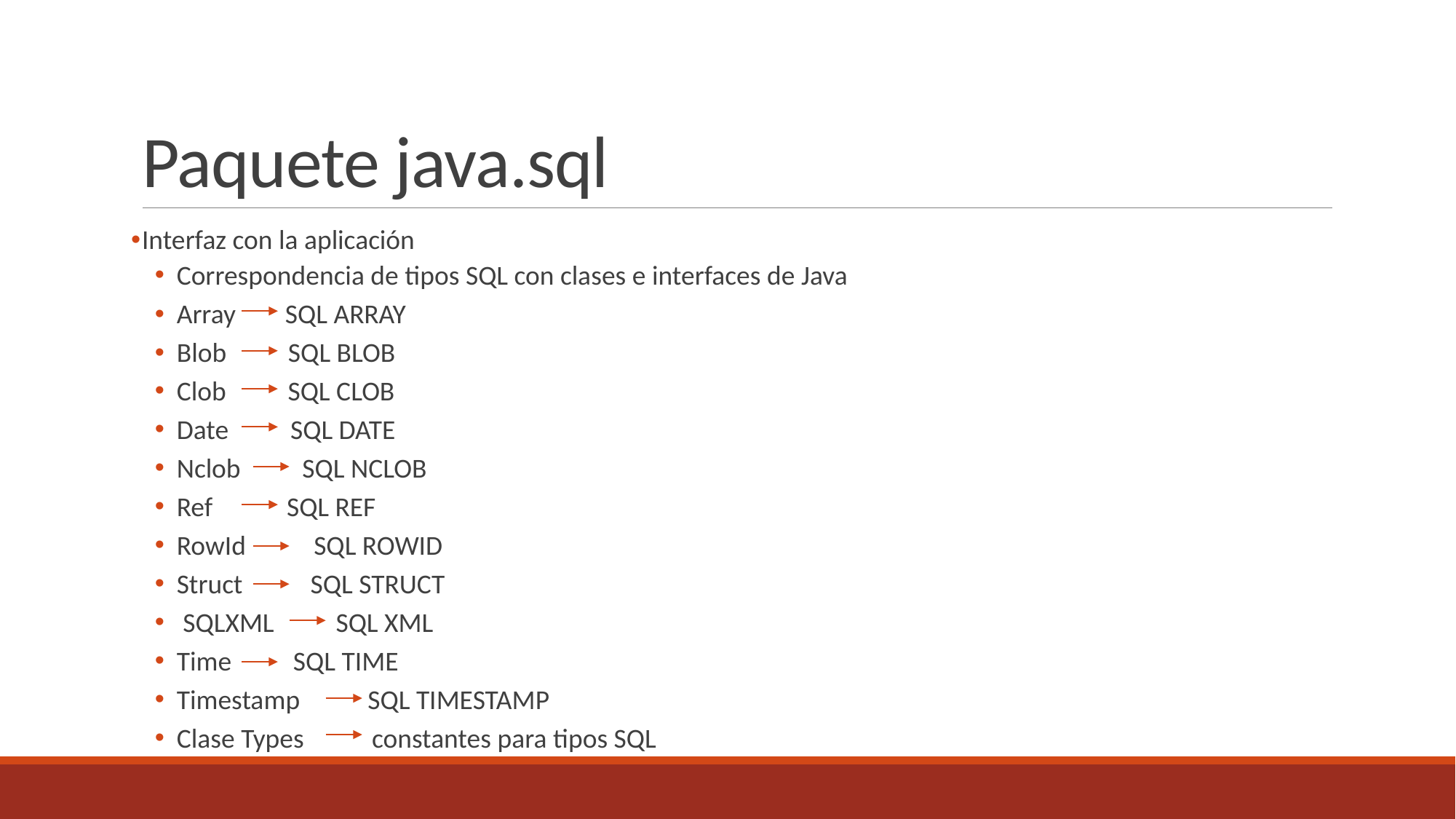

# Paquete java.sql
Interfaz con la aplicación
Correspondencia de tipos SQL con clases e interfaces de Java
Array        SQL ARRAY
Blob          SQL BLOB
Clob          SQL CLOB
Date          SQL DATE
Nclob          SQL NCLOB
Ref            SQL REF
RowId           SQL ROWID
Struct           SQL STRUCT
 SQLXML          SQL XML
Time          SQL TIME
Timestamp           SQL TIMESTAMP
Clase Types           constantes para tipos SQL